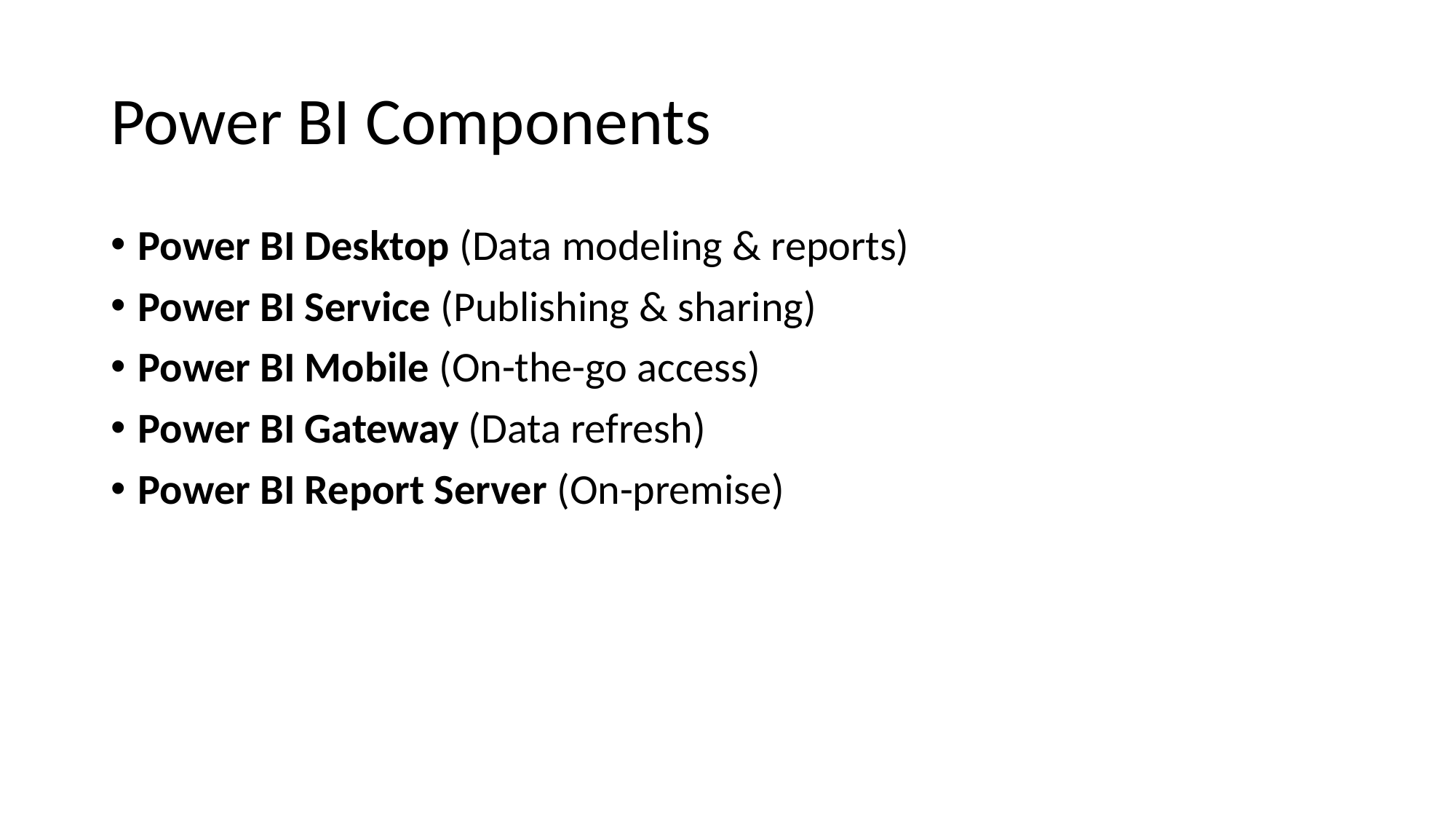

# Power BI Components
Power BI Desktop (Data modeling & reports)
Power BI Service (Publishing & sharing)
Power BI Mobile (On-the-go access)
Power BI Gateway (Data refresh)
Power BI Report Server (On-premise)